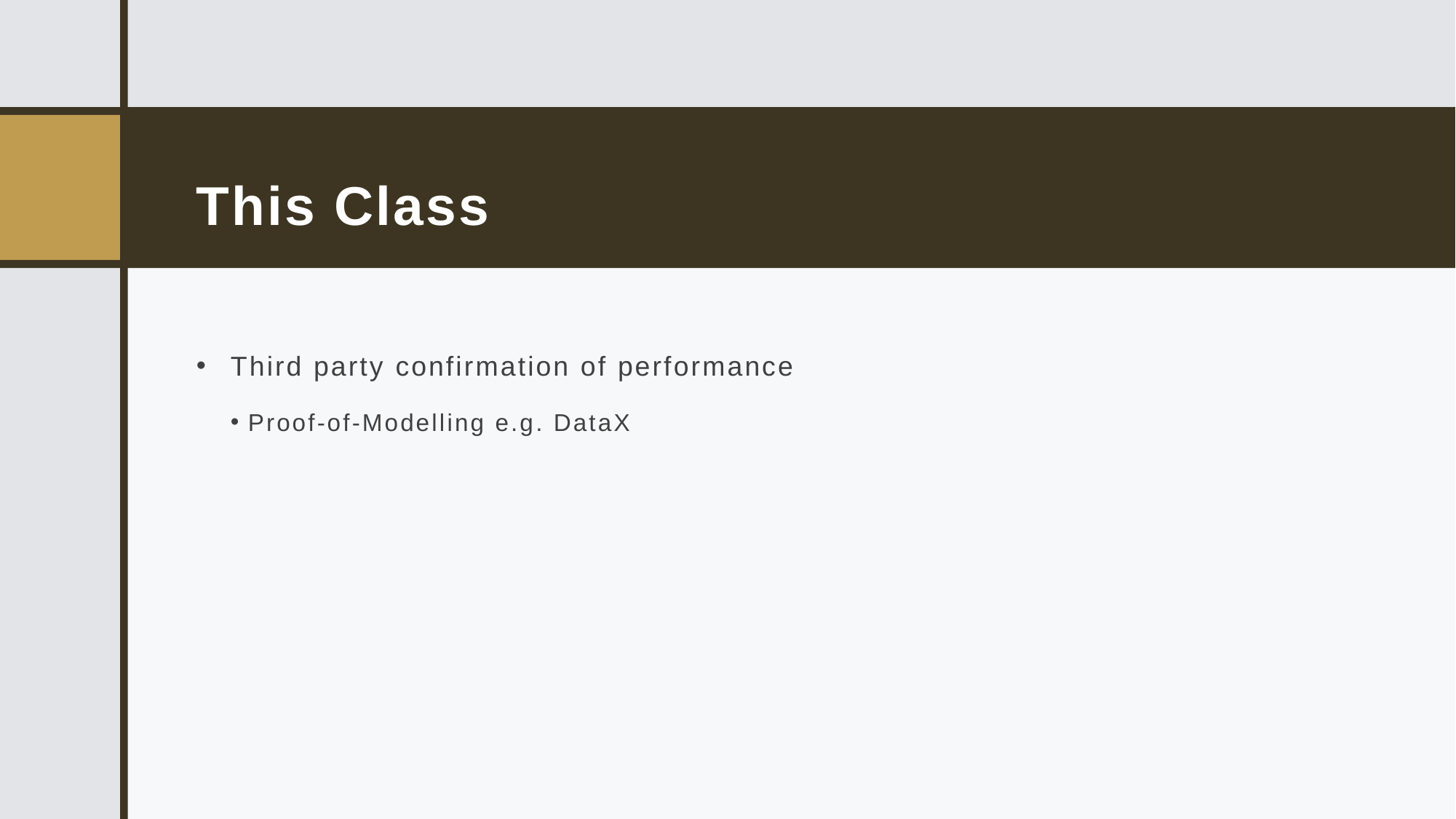

# This Class

Third party confirmation of performance
 Proof-of-Modelling e.g. DataX